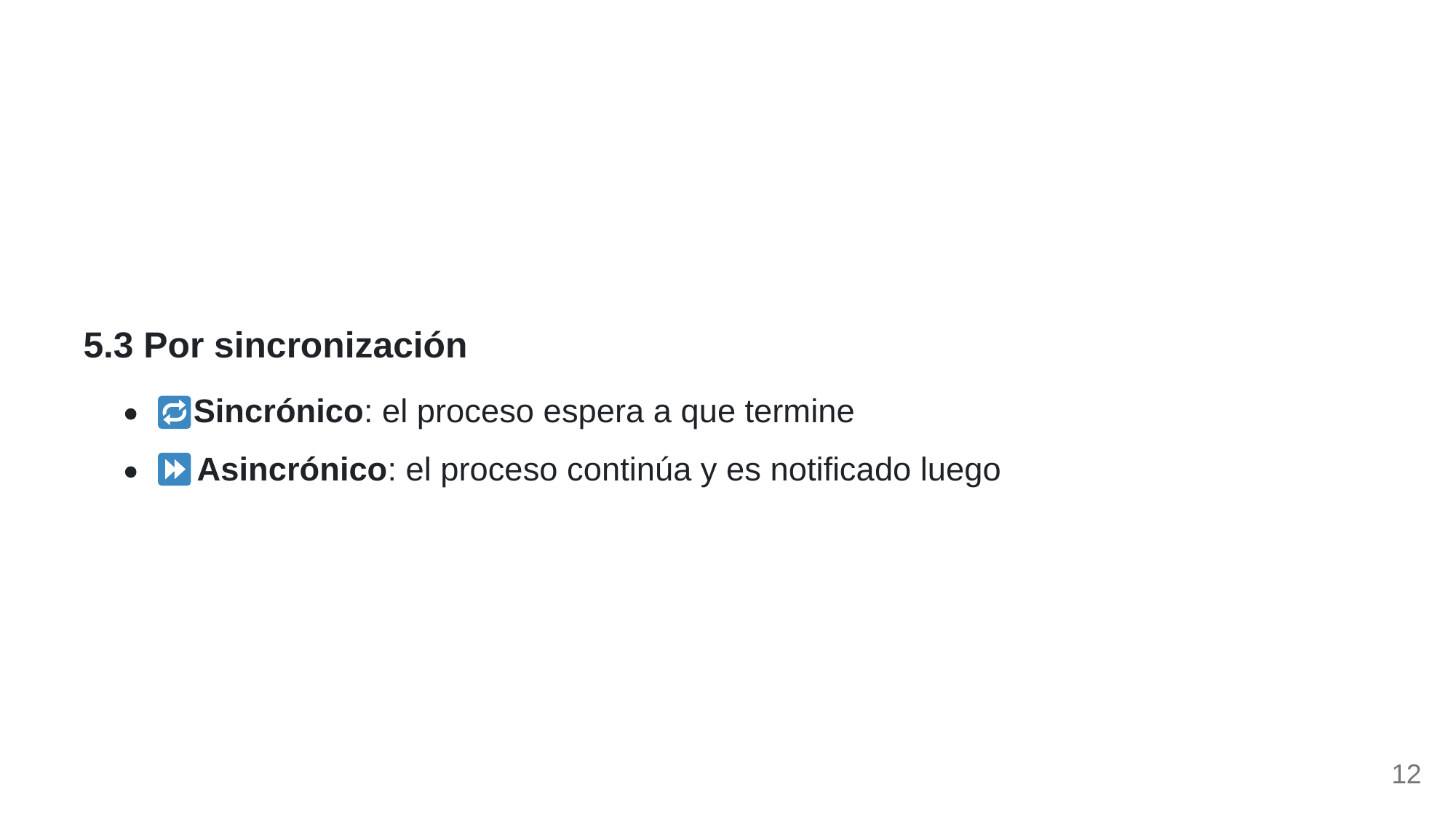

5.3 Por sincronización
 Sincrónico: el proceso espera a que termine

 Asincrónico: el proceso continúa y es notificado luego

12